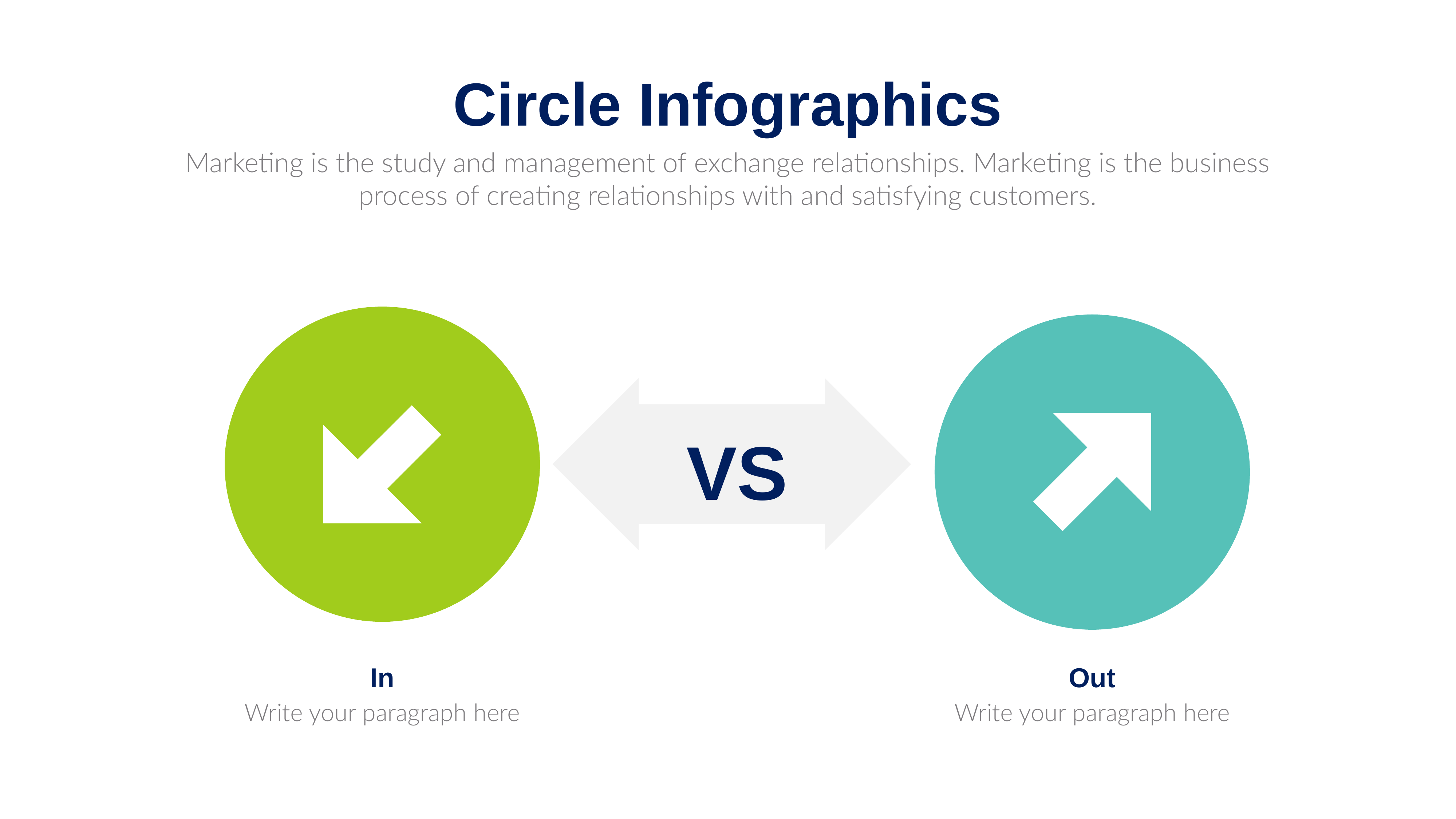

Circle Infographics
Marketing is the study and management of exchange relationships. Marketing is the business process of creating relationships with and satisfying customers.

VS
In
Out
Write your paragraph here
Write your paragraph here